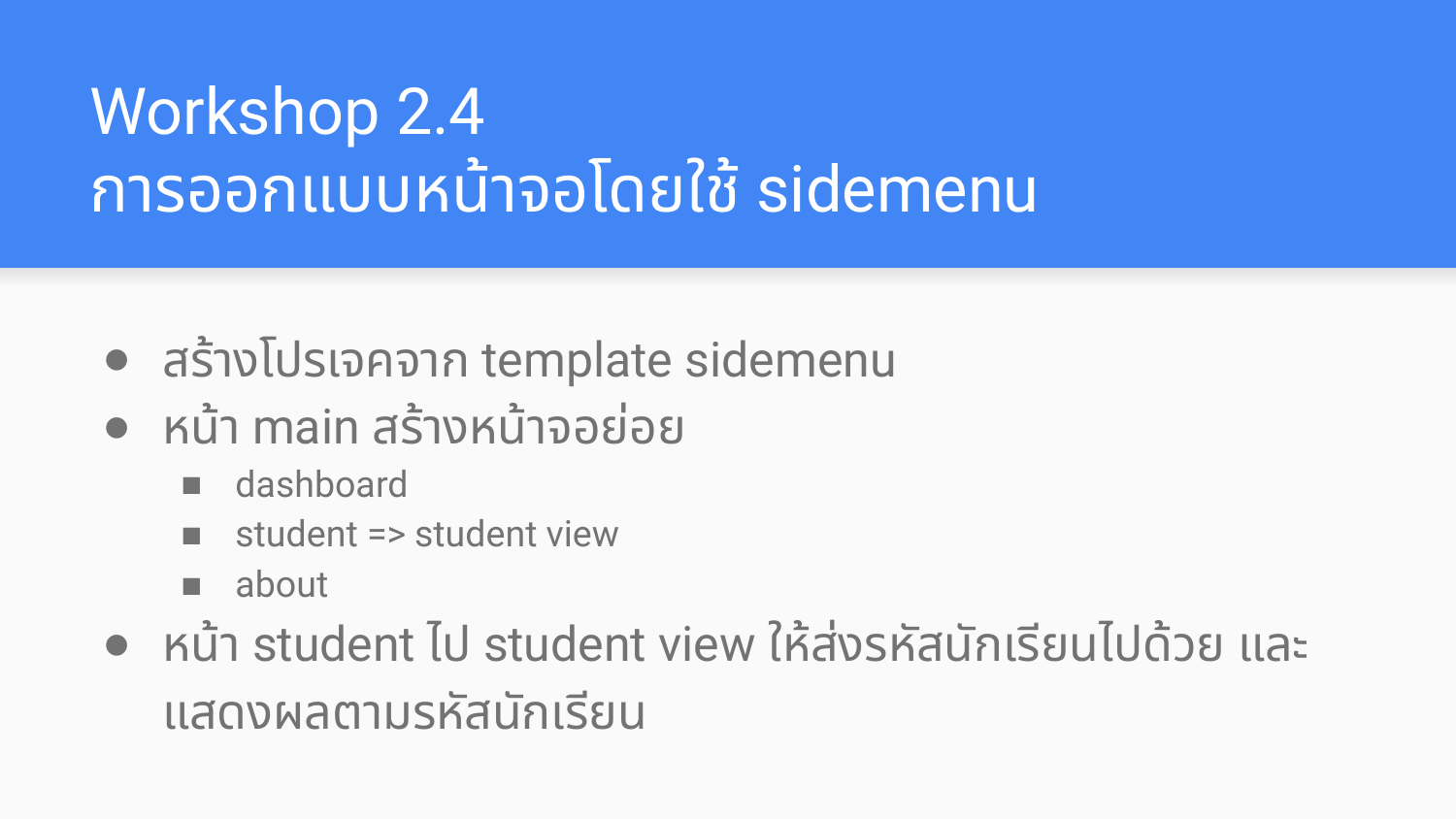

# Workshop 2.4
การออกแบบหน้าจอโดยใช้ sidemenu
สร้างโปรเจคจาก template sidemenu
หน้า main สร้างหน้าจอย่อย
dashboard
student => student view
about
หน้า student ไป student view ให้ส่งรหัสนักเรียนไปด้วย และแสดงผลตามรหัสนักเรียน